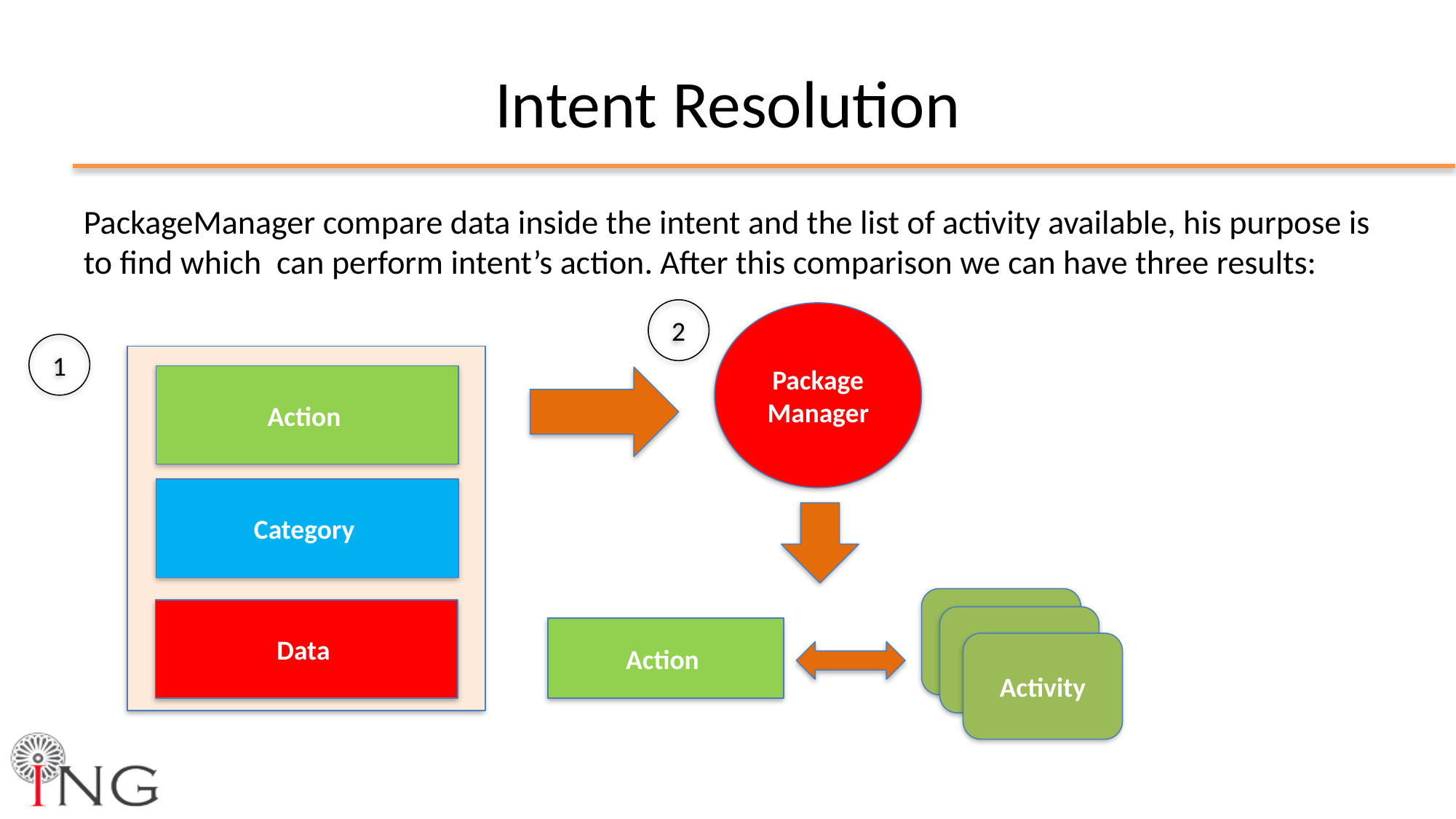

# Intent Resolution
PackageManager compare data inside the intent and the list of activity available, his purpose is to find which  can perform intent’s action. After this comparison we can have three results:
2
Package
Manager
1

Action

Category

Data

Action
Activity